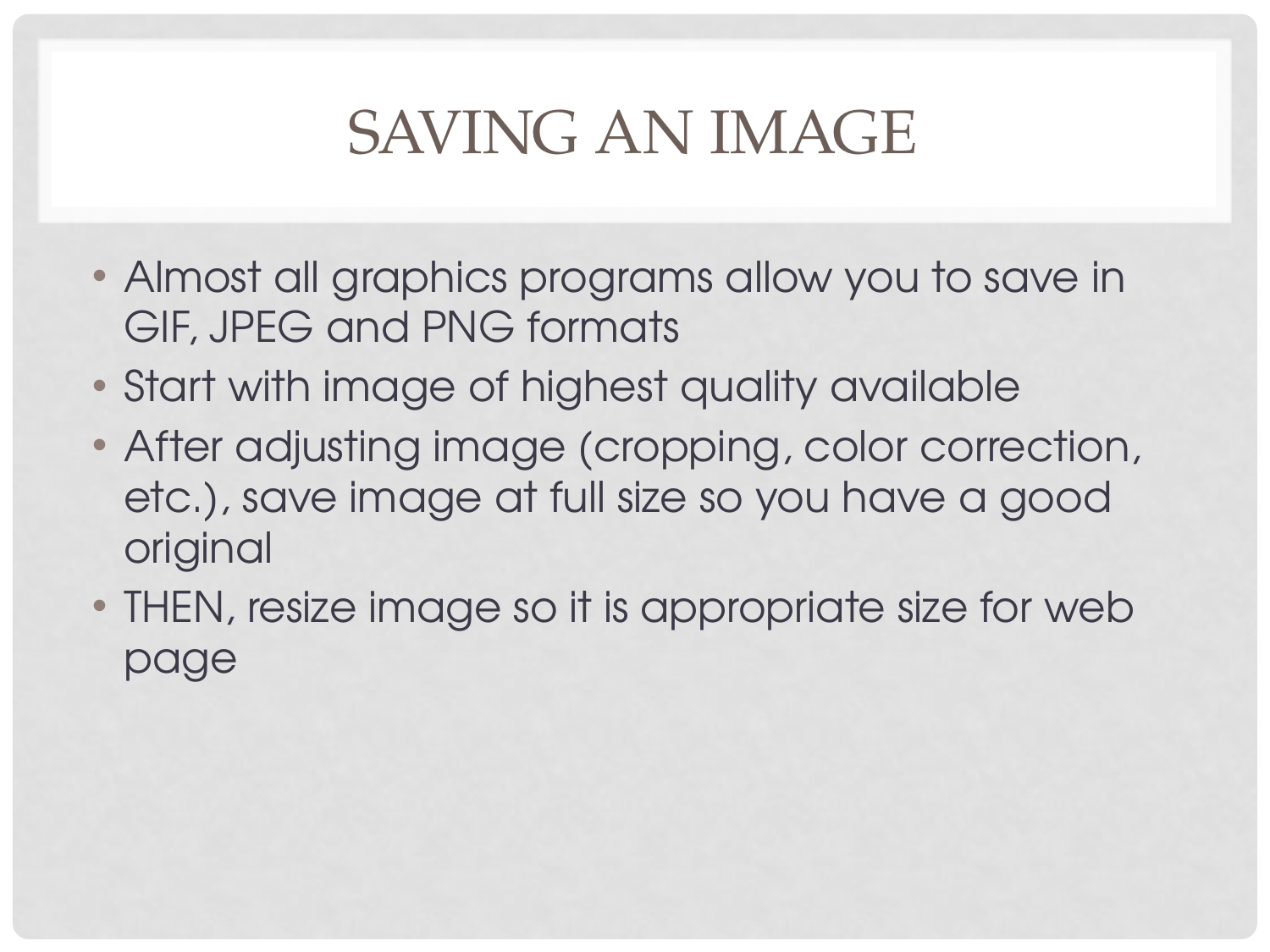

# Saving an image
Almost all graphics programs allow you to save in GIF, JPEG and PNG formats
Start with image of highest quality available
After adjusting image (cropping, color correction, etc.), save image at full size so you have a good original
THEN, resize image so it is appropriate size for web page